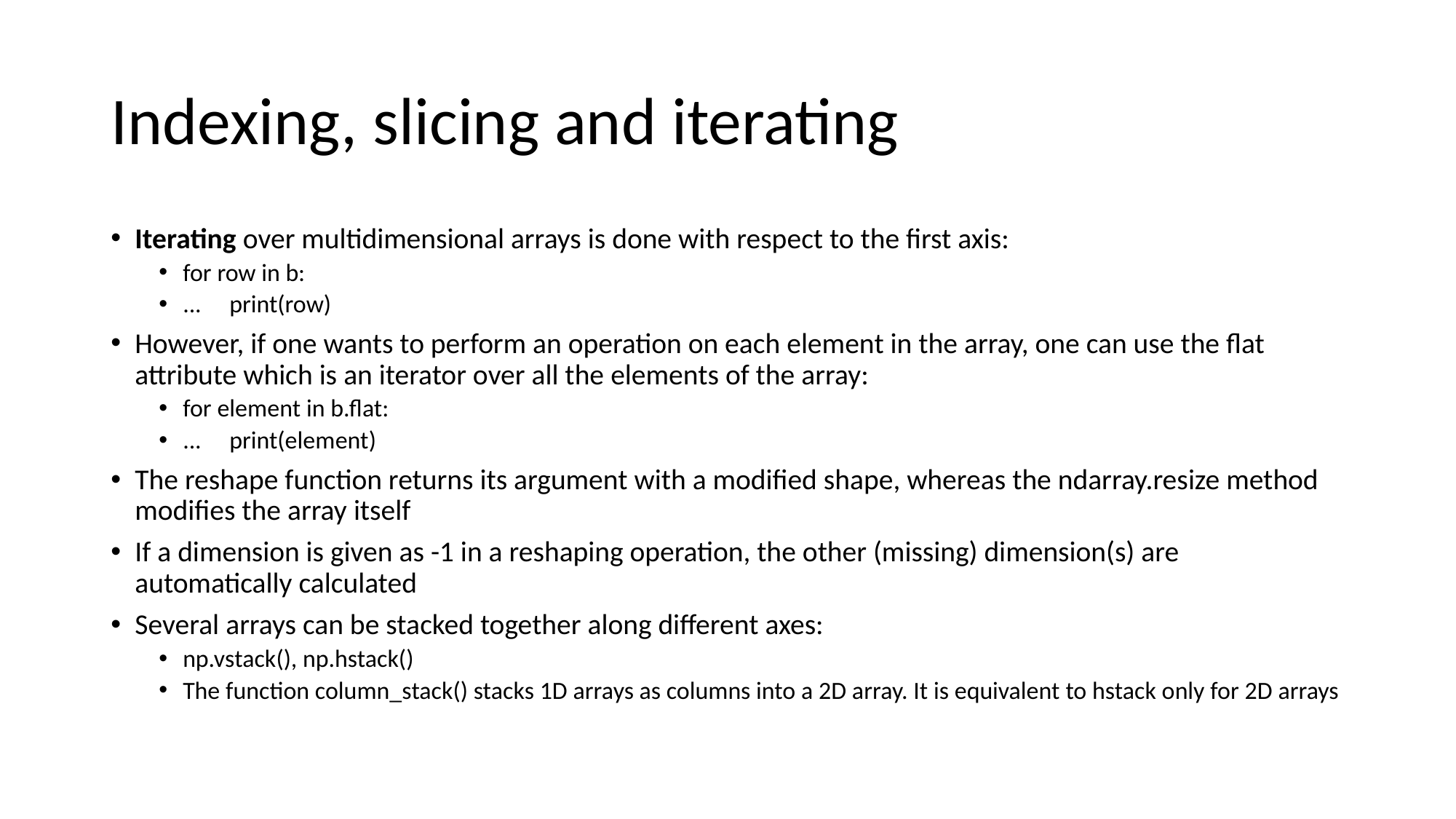

# Indexing, slicing and iterating
Iterating over multidimensional arrays is done with respect to the first axis:
for row in b:
...     print(row)
However, if one wants to perform an operation on each element in the array, one can use the flat attribute which is an iterator over all the elements of the array:
for element in b.flat:
...     print(element)
The reshape function returns its argument with a modified shape, whereas the ndarray.resize method modifies the array itself
If a dimension is given as -1 in a reshaping operation, the other (missing) dimension(s) are automatically calculated
Several arrays can be stacked together along different axes:
np.vstack(), np.hstack()
The function column_stack() stacks 1D arrays as columns into a 2D array. It is equivalent to hstack only for 2D arrays